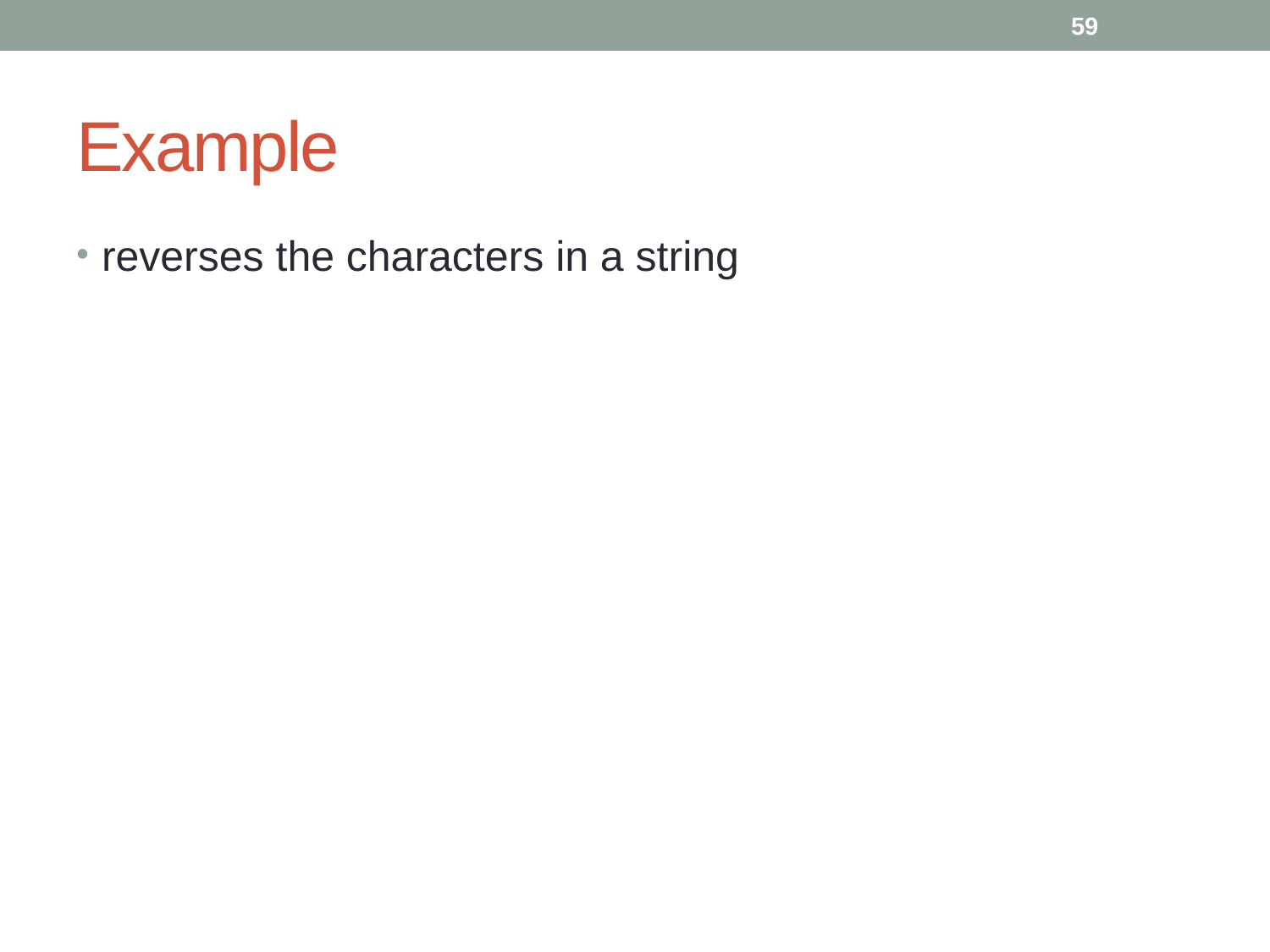

59
# Example
reverses the characters in a string